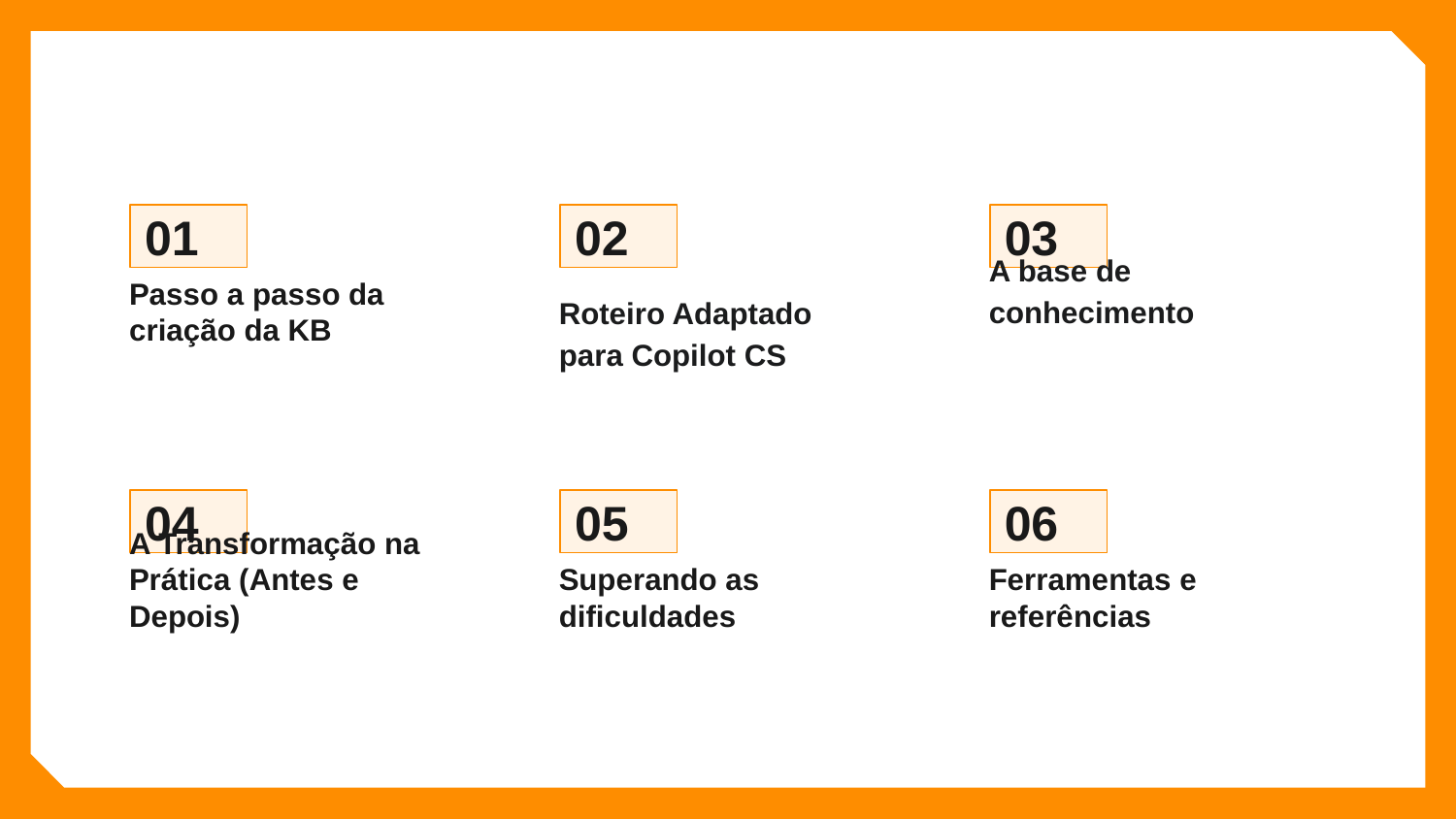

01
02
03
Passo a passo da criação da KB
Roteiro Adaptado para Copilot CS
A base de conhecimento

04
05
06
A Transformação na Prática (Antes e Depois)
Superando as dificuldades
Ferramentas e referências